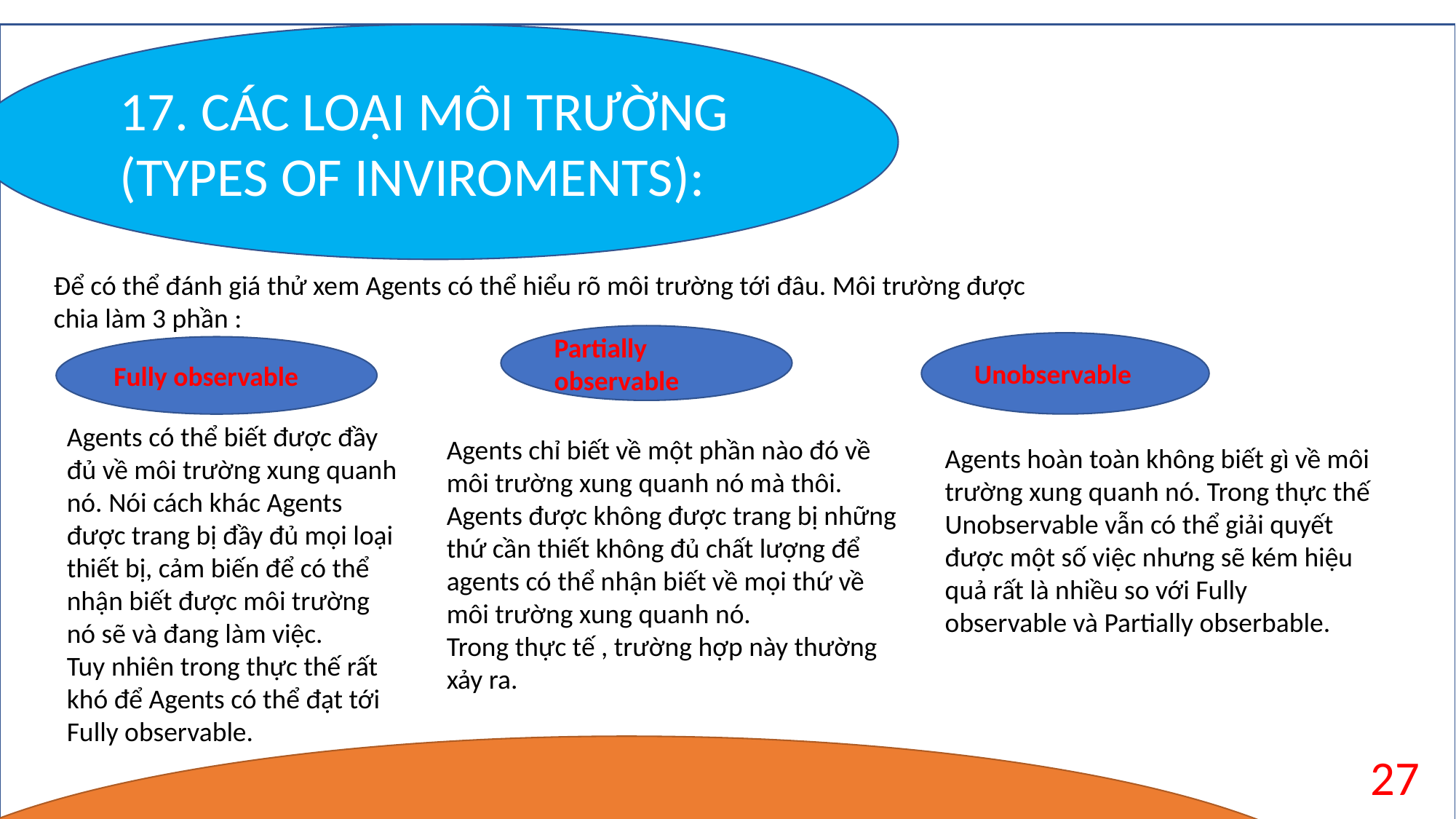

17. CÁC LOẠI MÔI TRƯỜNG (TYPES OF INVIROMENTS):

Để có thể đánh giá thử xem Agents có thể hiểu rõ môi trường tới đâu. Môi trường được chia làm 3 phần :
Partially observable
Unobservable
Fully observable
Agents có thể biết được đầy đủ về môi trường xung quanh nó. Nói cách khác Agents được trang bị đầy đủ mọi loại thiết bị, cảm biến để có thể nhận biết được môi trường nó sẽ và đang làm việc.
Tuy nhiên trong thực thế rất khó để Agents có thể đạt tới Fully observable.
Agents chỉ biết về một phần nào đó về môi trường xung quanh nó mà thôi. Agents được không được trang bị những thứ cần thiết không đủ chất lượng để agents có thể nhận biết về mọi thứ về môi trường xung quanh nó.
Trong thực tế , trường hợp này thường xảy ra.
Agents hoàn toàn không biết gì về môi trường xung quanh nó. Trong thực thế Unobservable vẫn có thể giải quyết được một số việc nhưng sẽ kém hiệu quả rất là nhiều so với Fully observable và Partially obserbable.

27